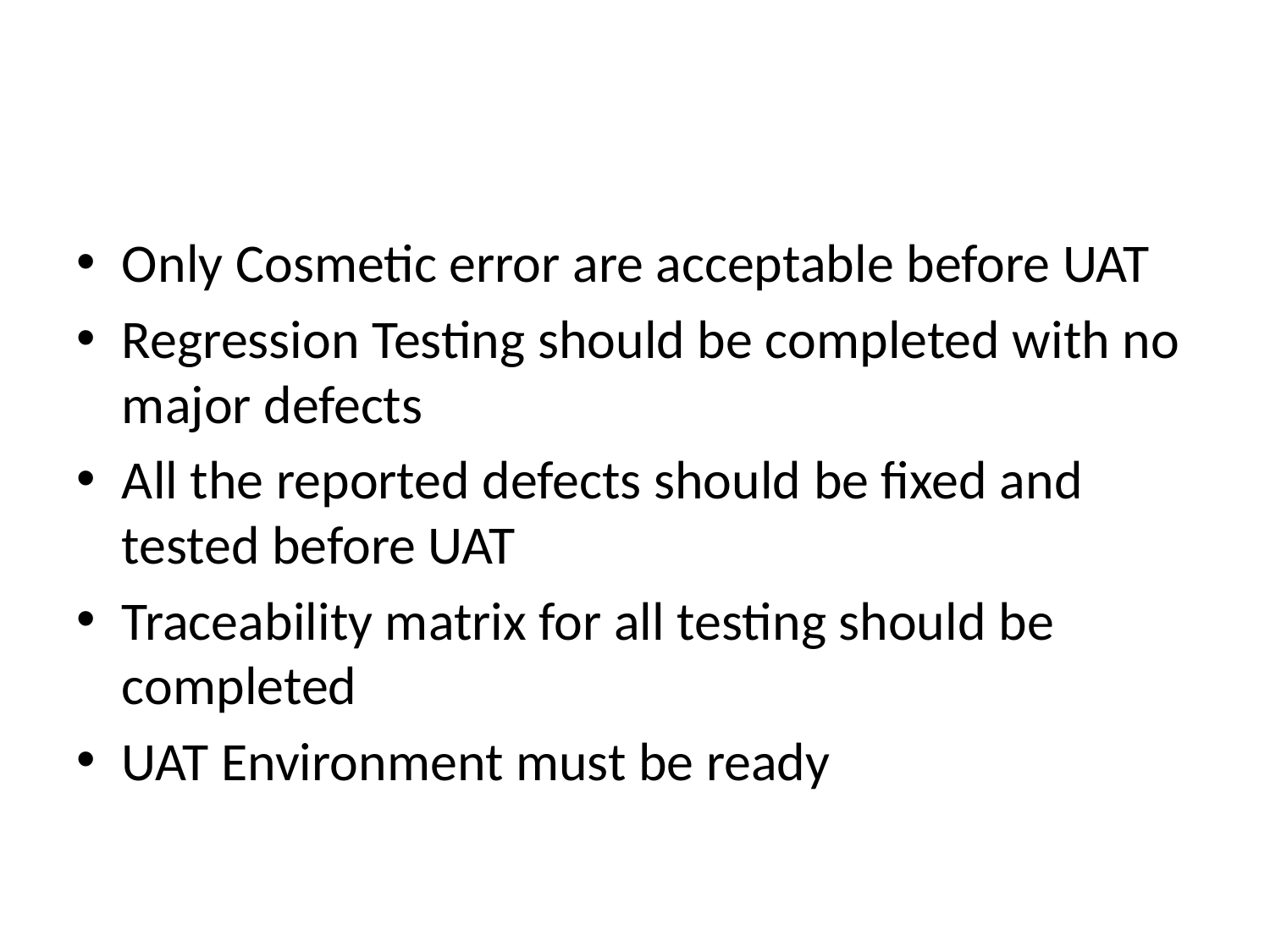

#
Only Cosmetic error are acceptable before UAT
Regression Testing should be completed with no major defects
All the reported defects should be fixed and tested before UAT
Traceability matrix for all testing should be completed
UAT Environment must be ready